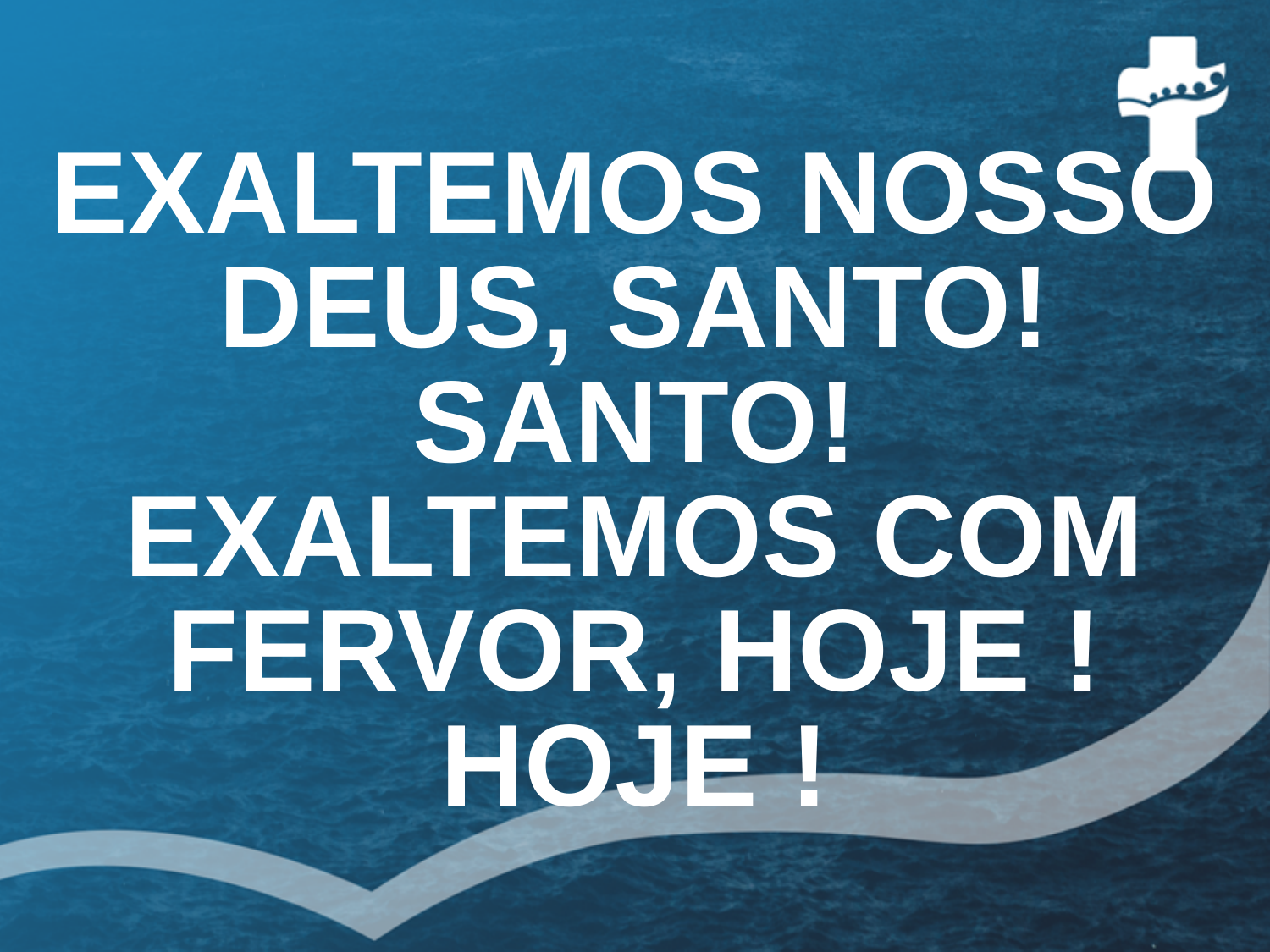

# EXALTEMOS NOSSO DEUS, SANTO! SANTO! EXALTEMOS COM FERVOR, HOJE ! HOJE !